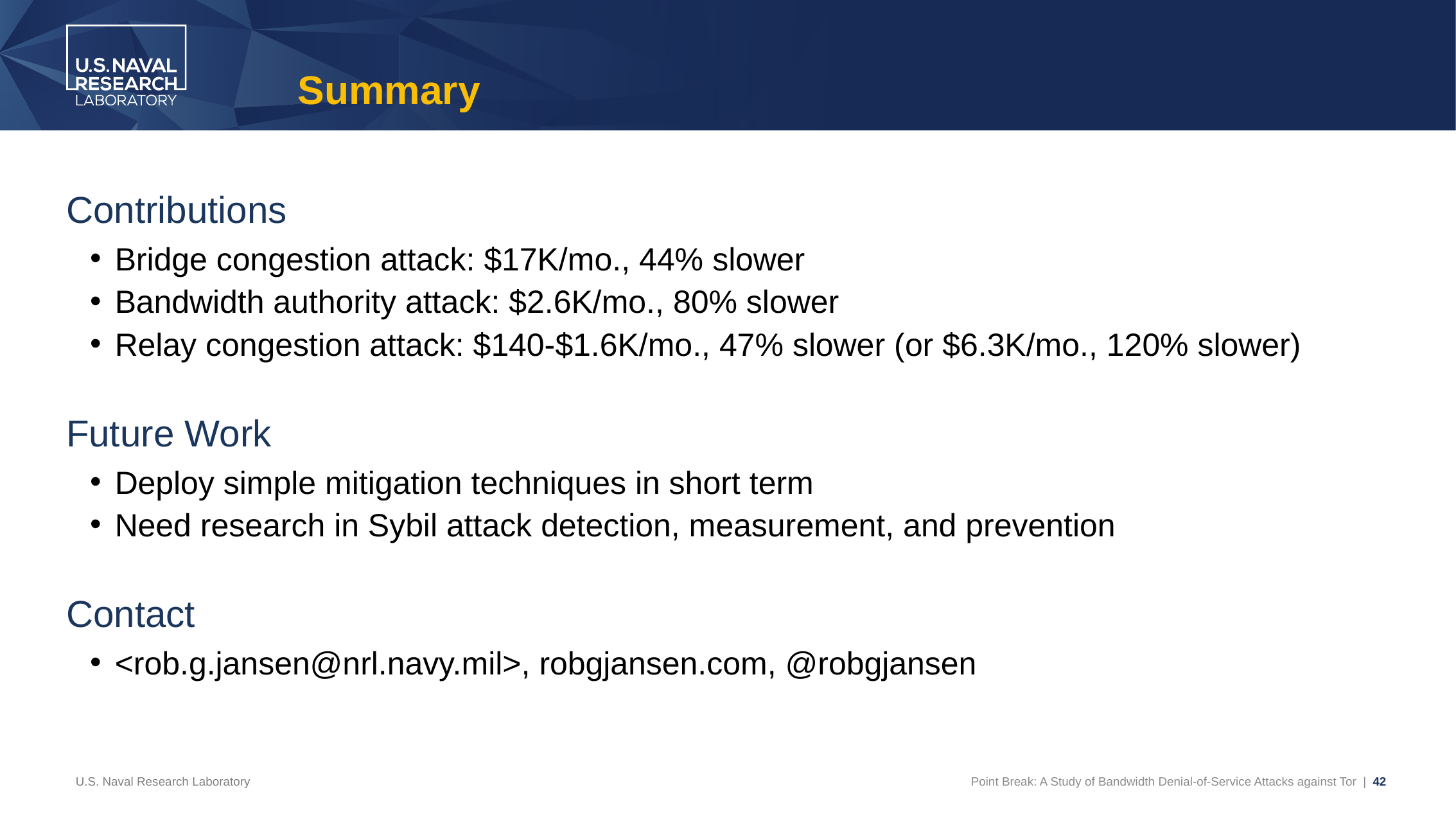

# Summary
Contributions
Bridge congestion attack: $17K/mo., 44% slower
Bandwidth authority attack: $2.6K/mo., 80% slower
Relay congestion attack: $140-$1.6K/mo., 47% slower (or $6.3K/mo., 120% slower)

Future Work
Deploy simple mitigation techniques in short term
Need research in Sybil attack detection, measurement, and prevention

Contact
<rob.g.jansen@nrl.navy.mil>, robgjansen.com, @robgjansen
U.S. Naval Research Laboratory
Point Break: A Study of Bandwidth Denial-of-Service Attacks against Tor  |  42